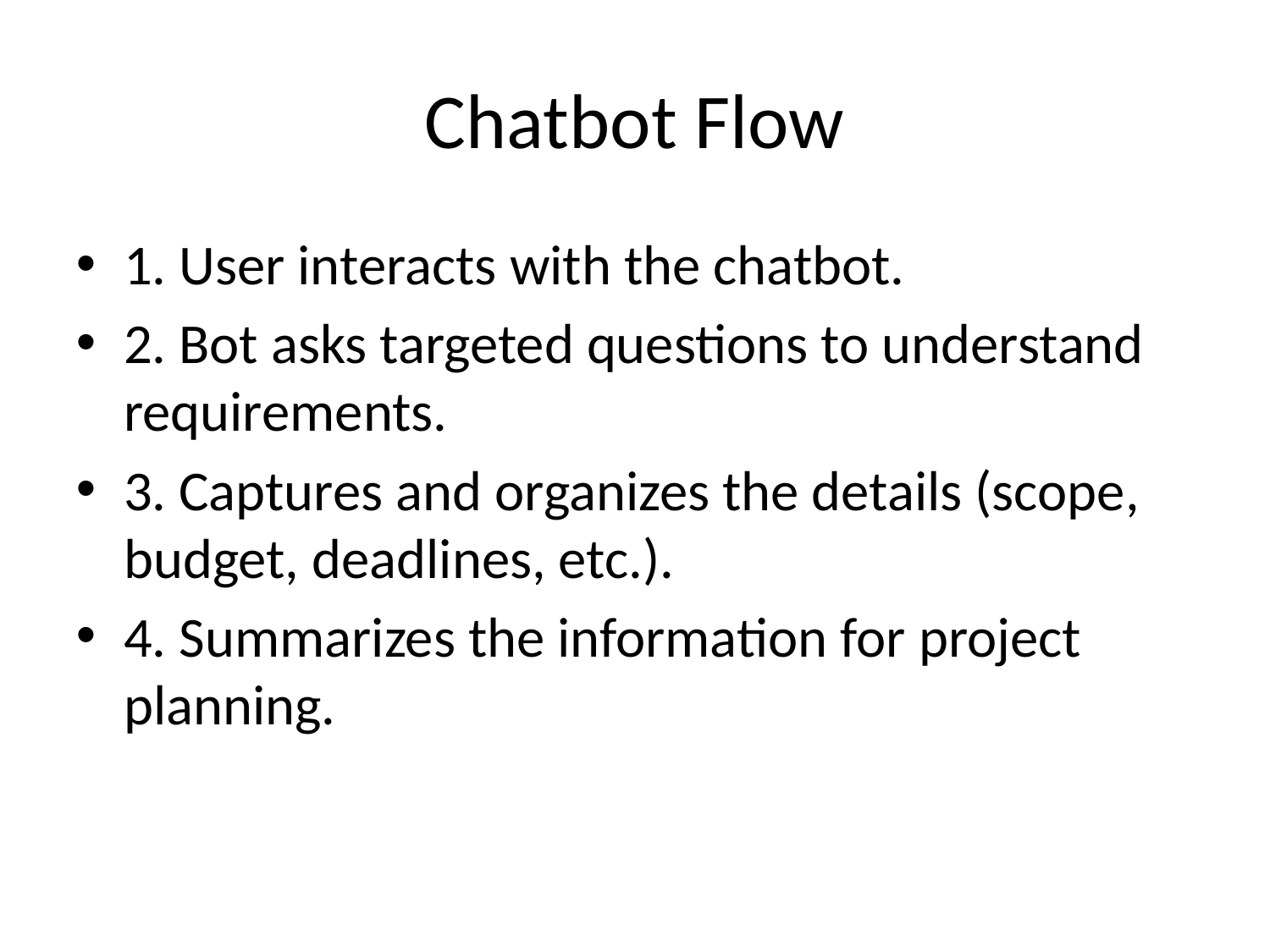

# Chatbot Flow
1. User interacts with the chatbot.
2. Bot asks targeted questions to understand requirements.
3. Captures and organizes the details (scope, budget, deadlines, etc.).
4. Summarizes the information for project planning.